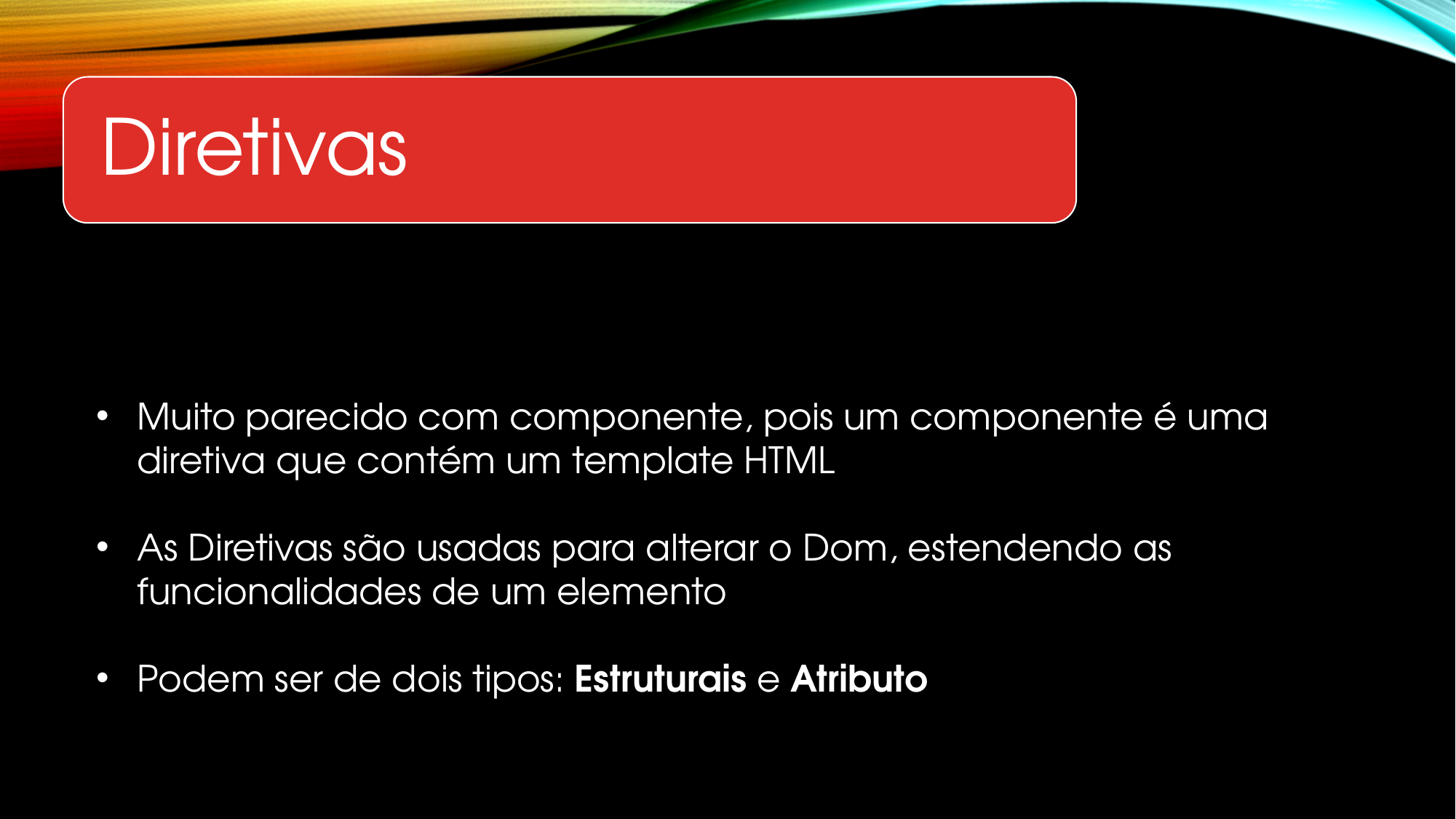

Diretivas
Muito parecido com componente, pois um componente é uma  diretiva que contém um template HTML
As Diretivas são usadas para alterar o Dom, estendendo as funcionalidades de um elemento
Podem ser de dois tipos: Estruturais e Atributo